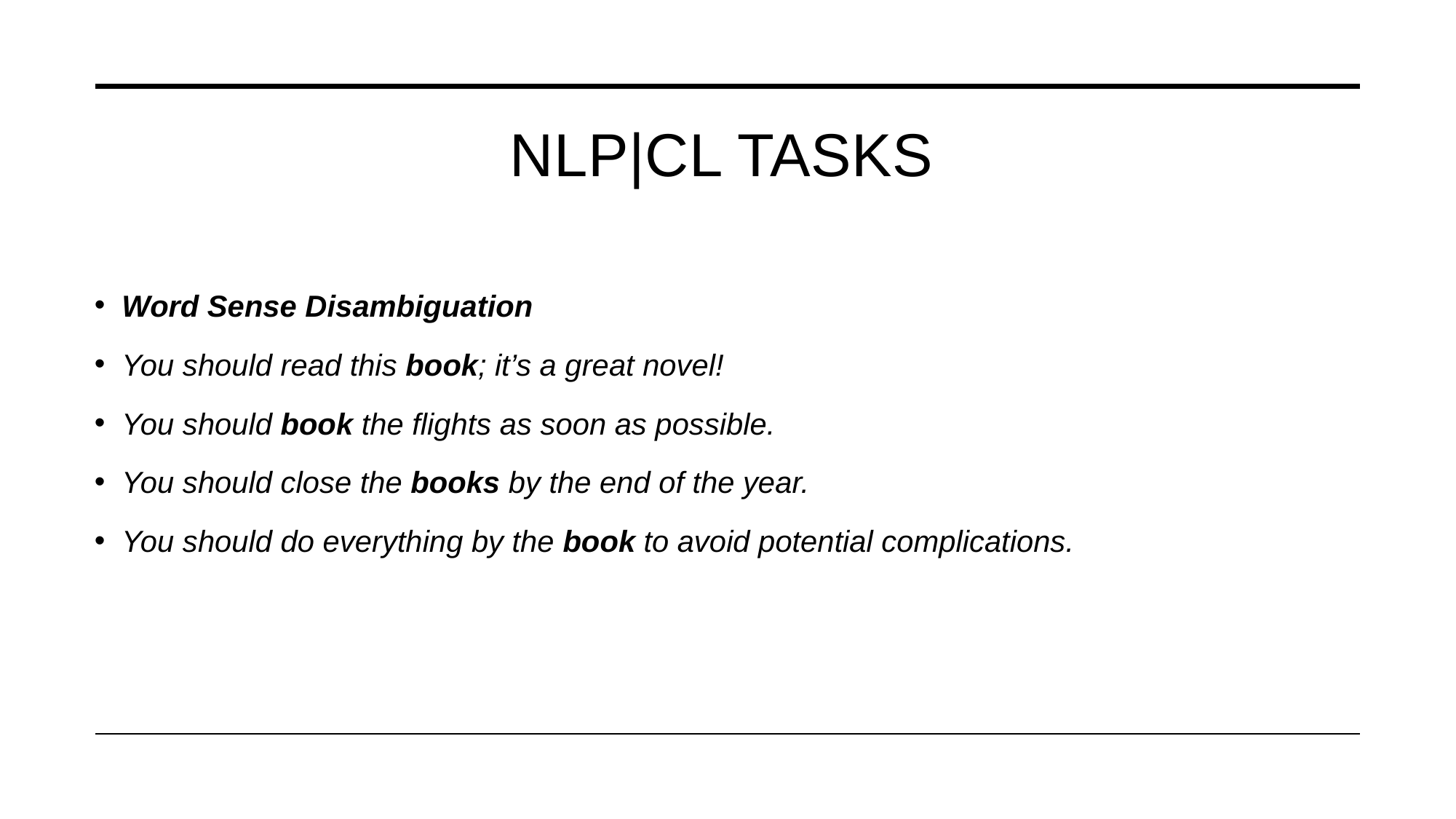

# NLP|CL tasks
Word Sense Disambiguation
You should read this book; it’s a great novel!
You should book the flights as soon as possible.
You should close the books by the end of the year.
You should do everything by the book to avoid potential complications.